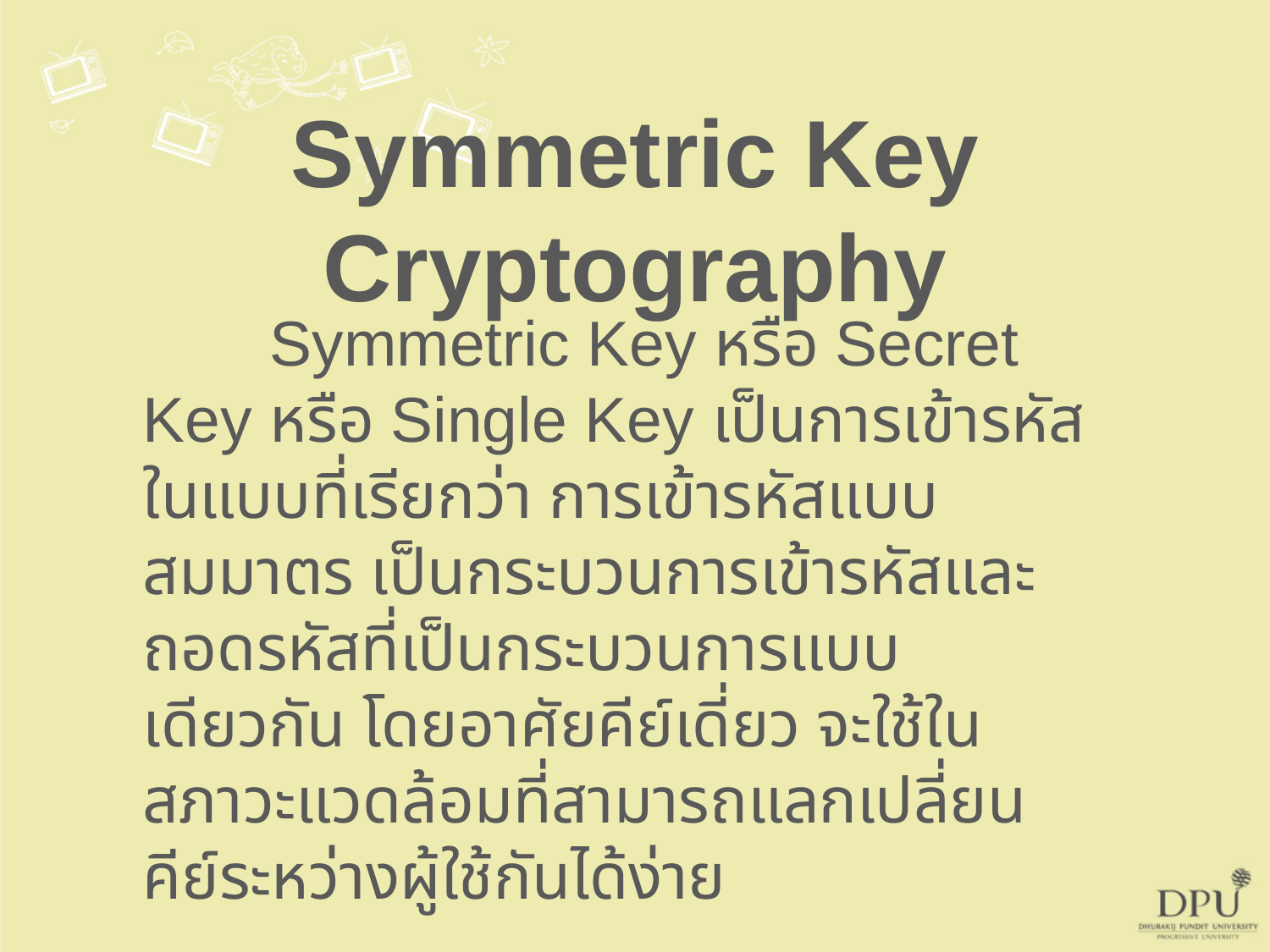

Symmetric Key Cryptography
	Symmetric Key หรือ Secret Key หรือ Single Key เป็นการเข้ารหัสในแบบที่เรียกว่า การเข้ารหัสแบบสมมาตร เป็นกระบวนการเข้ารหัสและถอดรหัสที่เป็นกระบวนการแบบเดียวกัน โดยอาศัยคีย์เดี่ยว จะใช้ในสภาวะแวดล้อมที่สามารถแลกเปลี่ยนคีย์ระหว่างผู้ใช้กันได้ง่าย